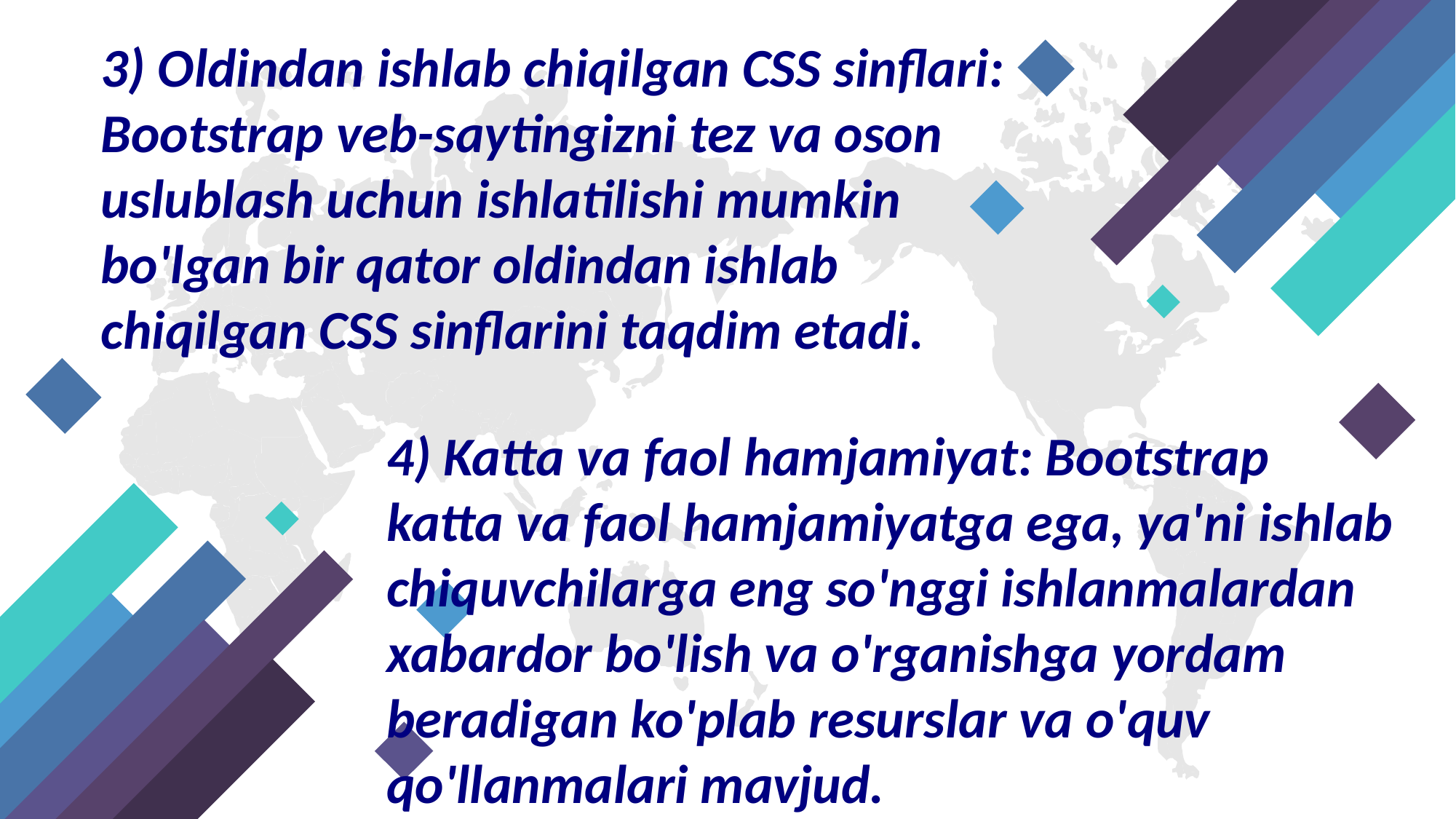

3) Oldindan ishlab chiqilgan CSS sinflari: Bootstrap veb-saytingizni tez va oson uslublash uchun ishlatilishi mumkin bo'lgan bir qator oldindan ishlab chiqilgan CSS sinflarini taqdim etadi.

4) Katta va faol hamjamiyat: Bootstrap katta va faol hamjamiyatga ega, ya'ni ishlab chiquvchilarga eng so'nggi ishlanmalardan xabardor bo'lish va o'rganishga yordam beradigan ko'plab resurslar va o'quv qo'llanmalari mavjud.